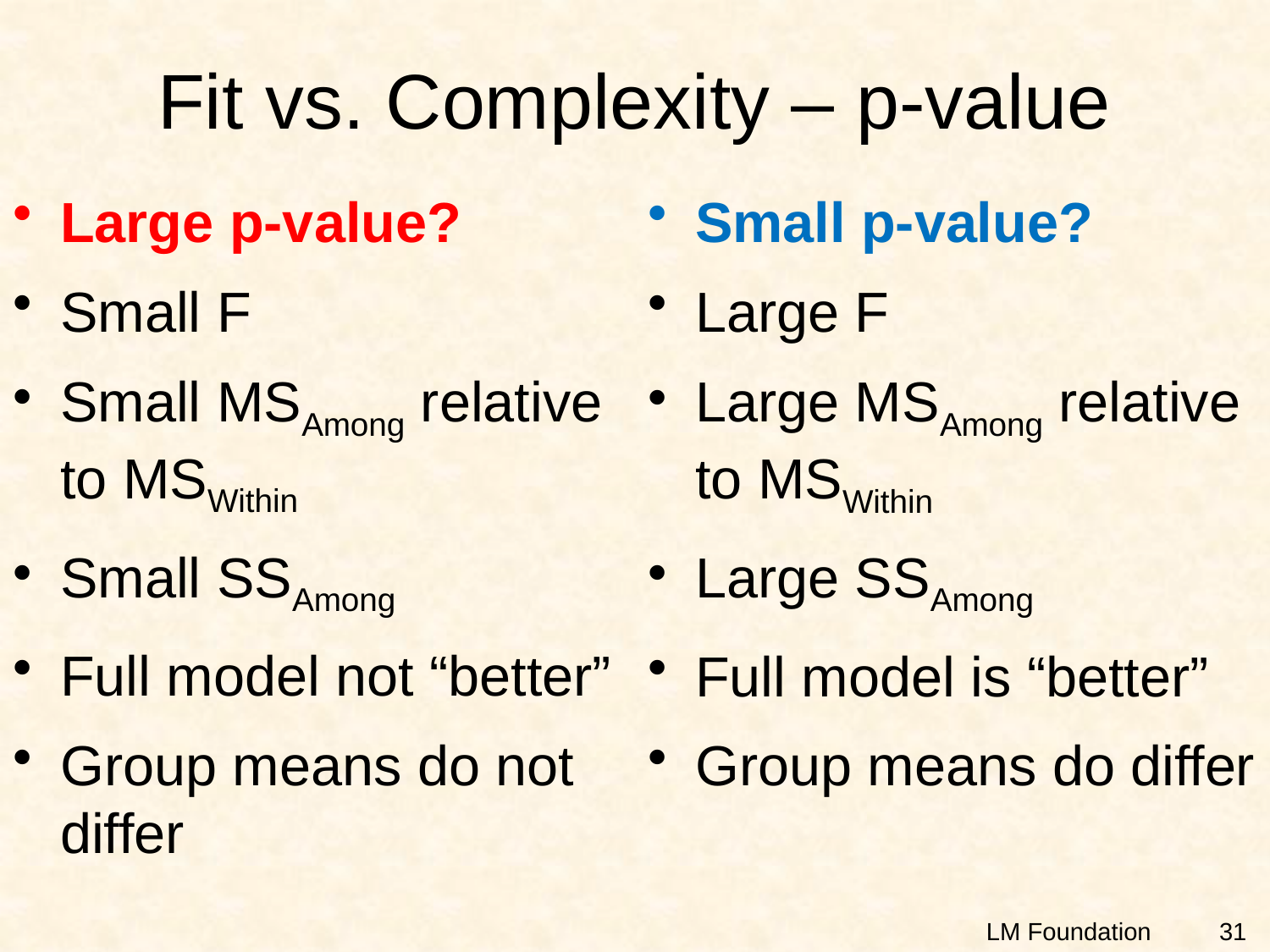

# Fit vs. Complexity – p-value
Large p-value?
Small F
Small MSAmong relative to MSWithin
Small SSAmong
Full model not “better”
Group means do not differ
Small p-value?
Large F
Large MSAmong relative to MSWithin
Large SSAmong
Full model is “better”
Group means do differ
31
LM Foundation